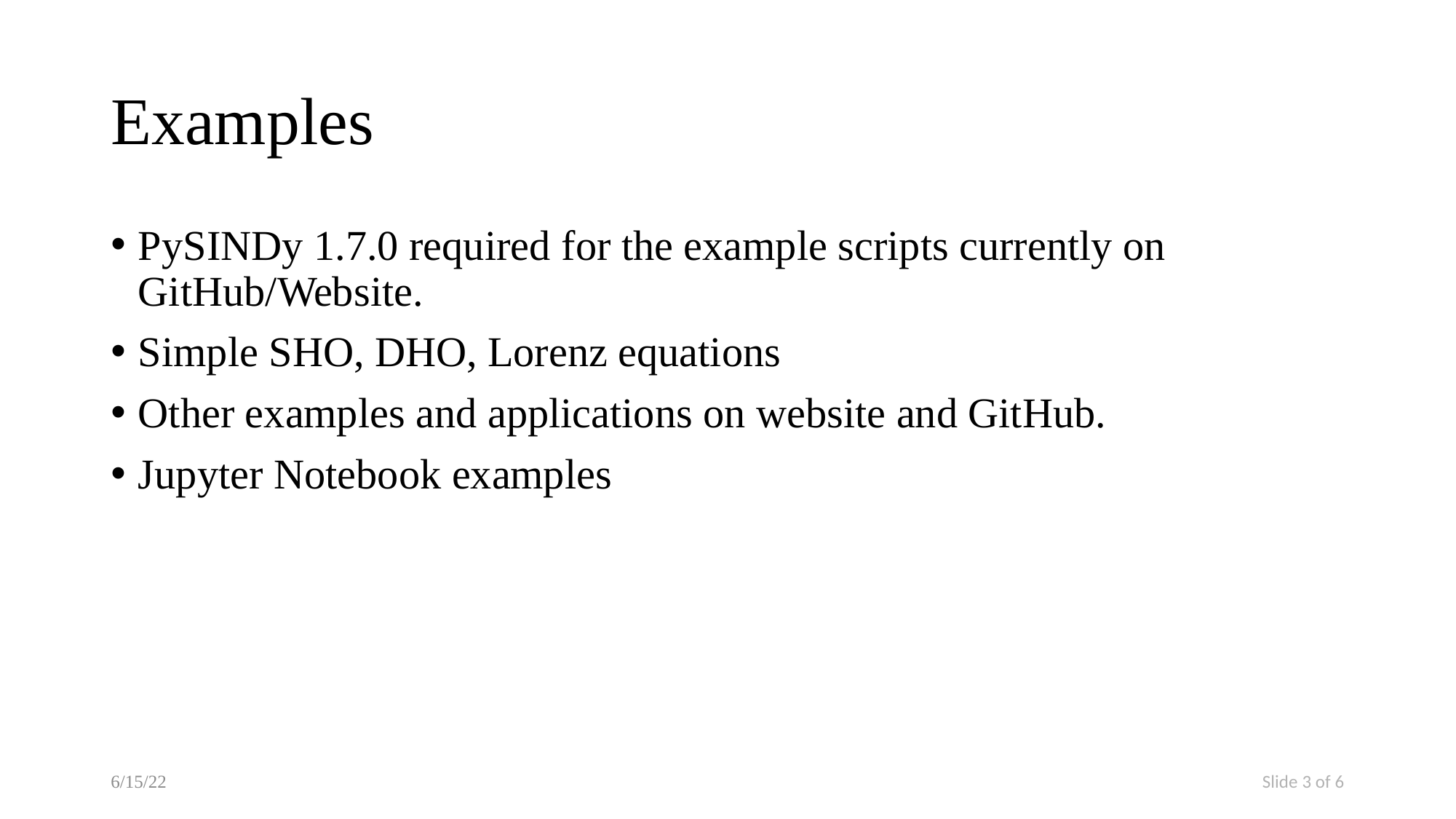

# Examples
PySINDy 1.7.0 required for the example scripts currently on GitHub/Website.
Simple SHO, DHO, Lorenz equations
Other examples and applications on website and GitHub.
Jupyter Notebook examples
6/15/22
Slide 3 of 6